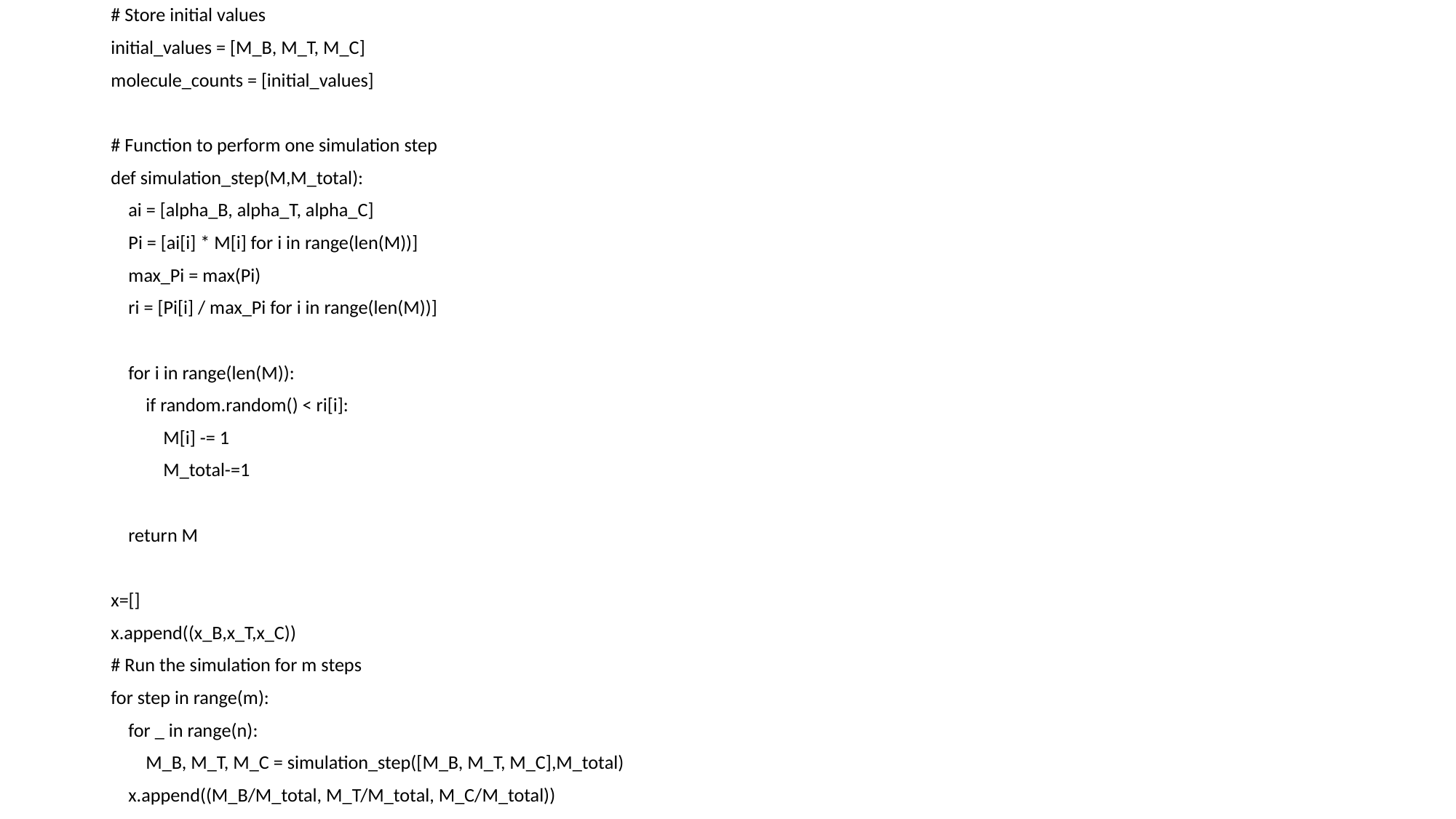

# Store initial values
initial_values = [M_B, M_T, M_C]
molecule_counts = [initial_values]

# Function to perform one simulation step
def simulation_step(M,M_total):
    ai = [alpha_B, alpha_T, alpha_C]
    Pi = [ai[i] * M[i] for i in range(len(M))]
    max_Pi = max(Pi)
    ri = [Pi[i] / max_Pi for i in range(len(M))]

    for i in range(len(M)):
        if random.random() < ri[i]:
            M[i] -= 1
            M_total-=1

    return M

x=[]
x.append((x_B,x_T,x_C))
# Run the simulation for m steps
for step in range(m):
    for _ in range(n):
        M_B, M_T, M_C = simulation_step([M_B, M_T, M_C],M_total)
    x.append((M_B/M_total, M_T/M_total, M_C/M_total))